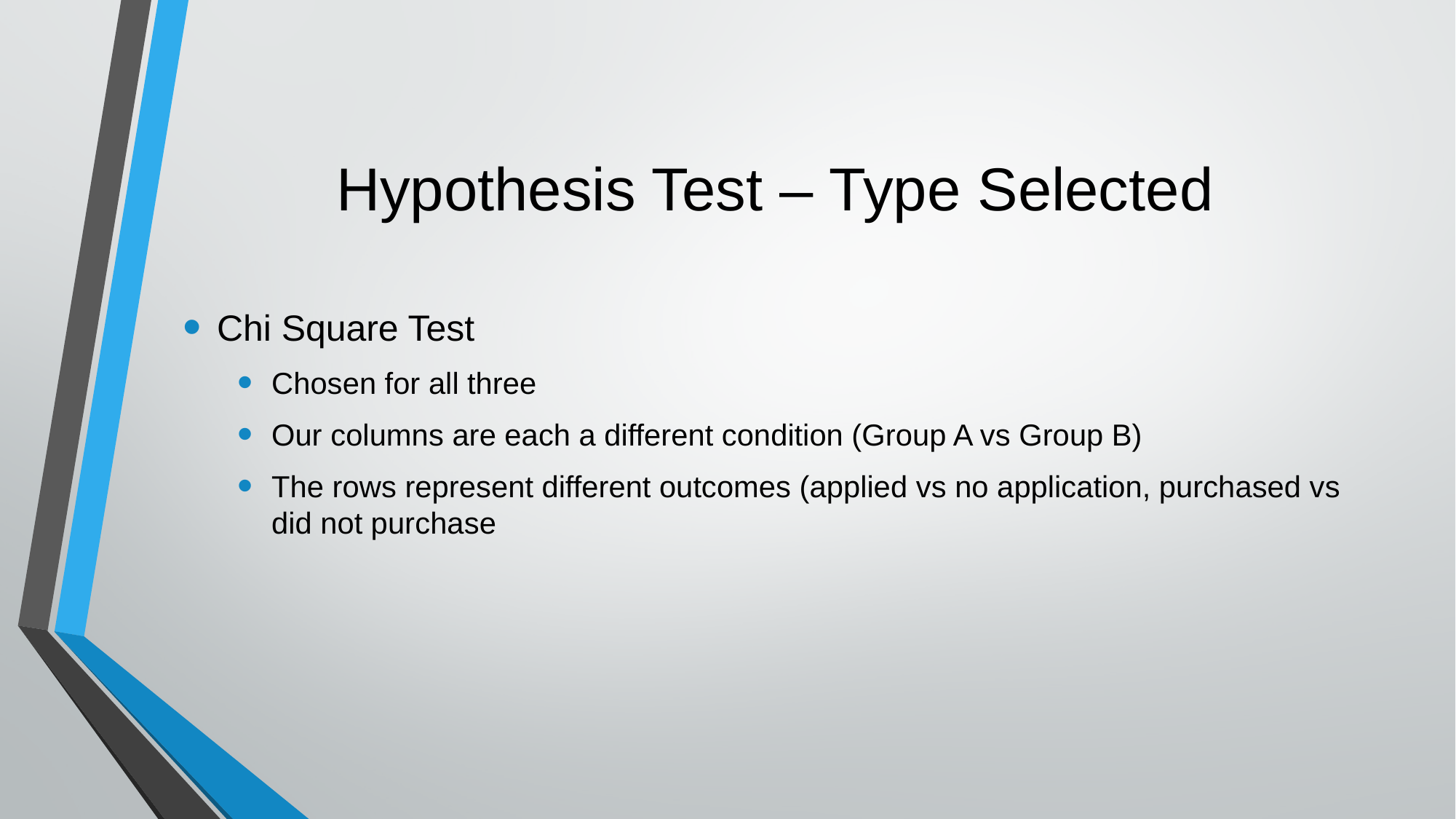

# Hypothesis Test – Type Selected
Chi Square Test
Chosen for all three
Our columns are each a different condition (Group A vs Group B)
The rows represent different outcomes (applied vs no application, purchased vs did not purchase